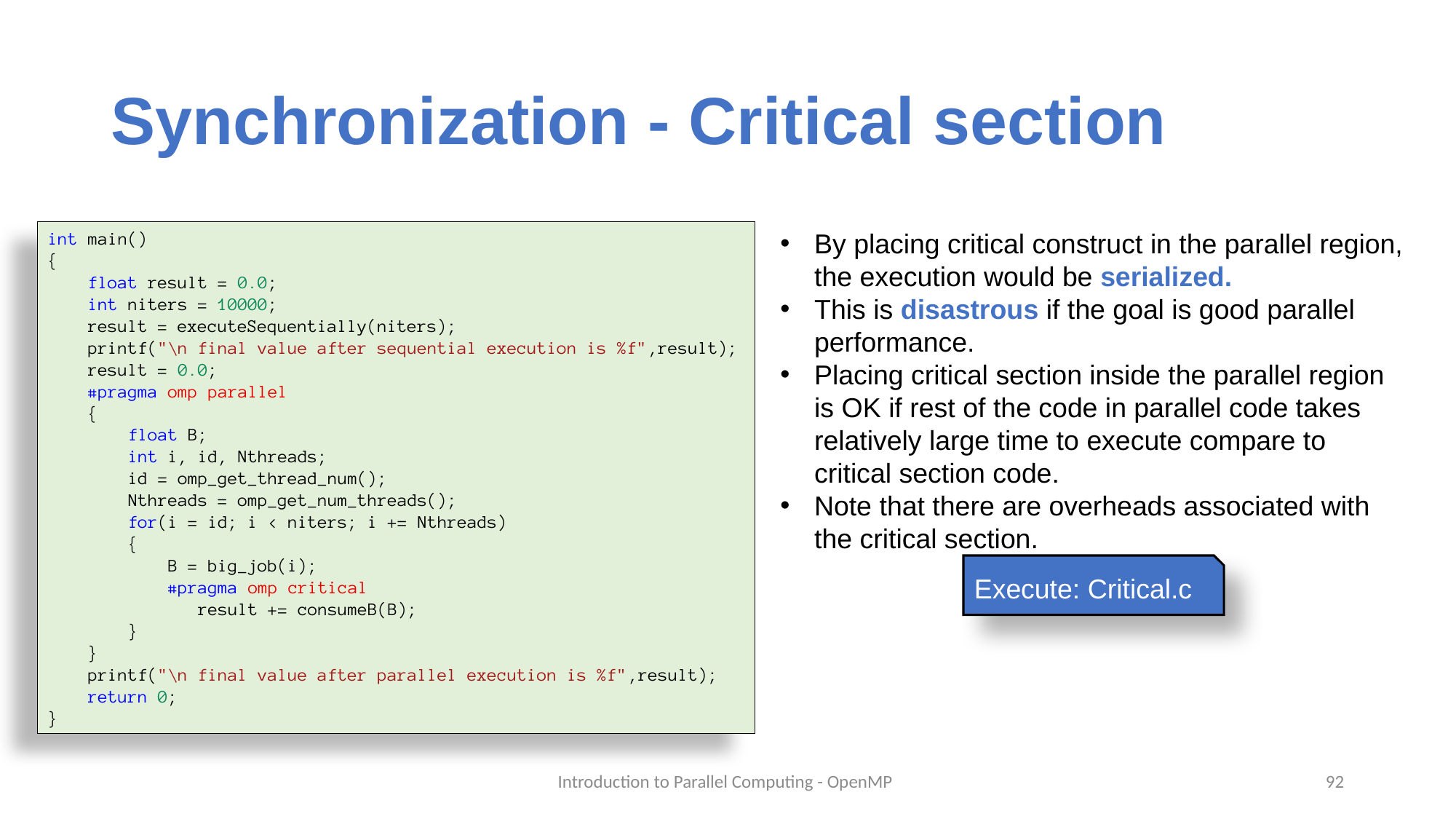

# Synchronization - Critical section
int main()
{
    float result = 0.0;
    int niters = 10000;
    result = executeSequentially(niters);
    printf("\n final value after sequential execution is %f",result);
    result = 0.0;
    #pragma omp parallel
    {
        float B;
        int i, id, Nthreads;
        id = omp_get_thread_num();
        Nthreads = omp_get_num_threads();
        for(i = id; i < niters; i += Nthreads)
        {
            B = big_job(i);
            #pragma omp critical
               result += consumeB(B);
        }
    }
    printf("\n final value after parallel execution is %f",result);
    return 0;
}
By placing critical construct in the parallel region, the execution would be serialized.
This is disastrous if the goal is good parallel performance.
Placing critical section inside the parallel region is OK if rest of the code in parallel code takes relatively large time to execute compare to critical section code.
Note that there are overheads associated with the critical section.
Execute: Critical.c
Introduction to Parallel Computing - OpenMP
92